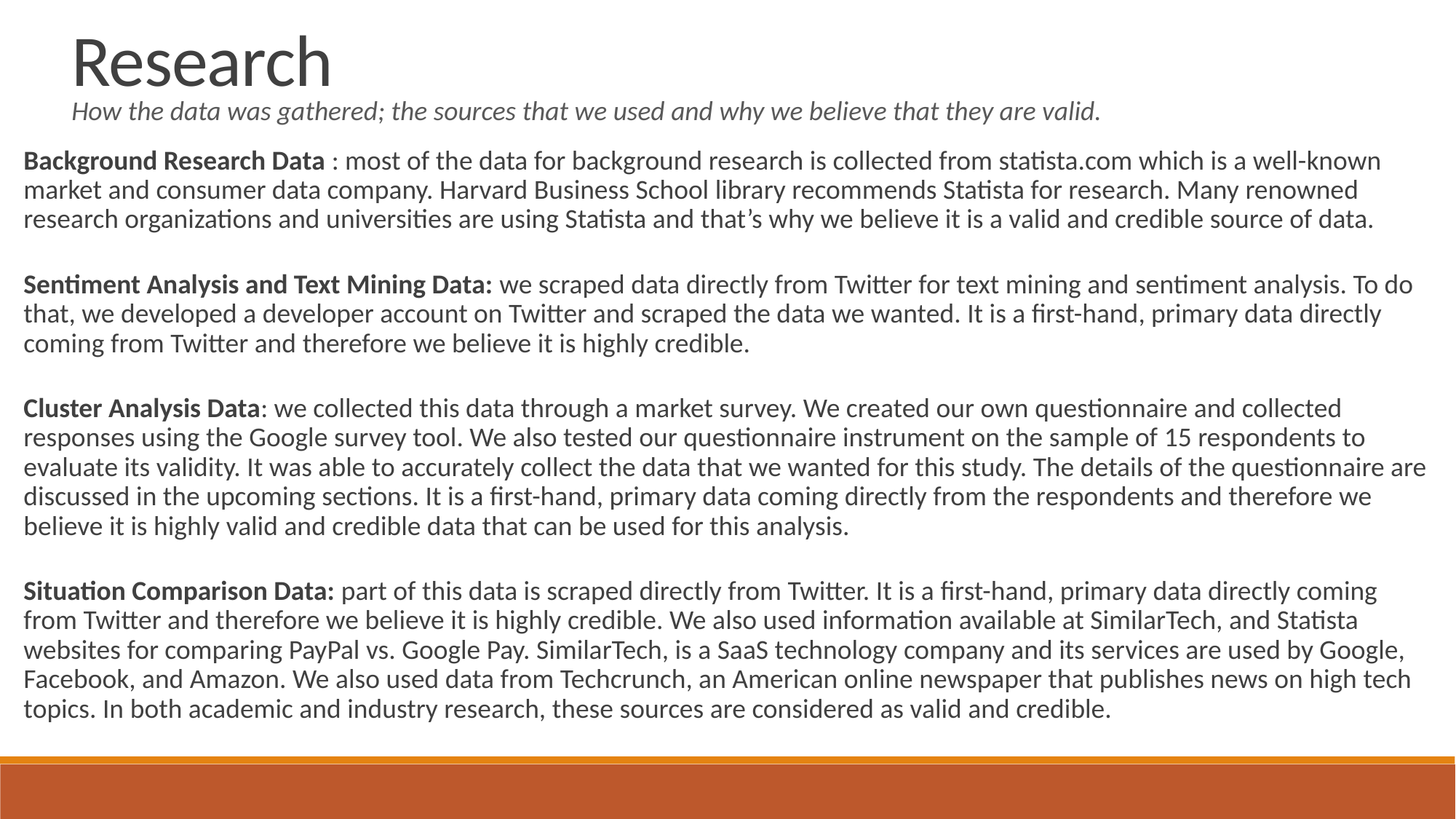

Research
How the data was gathered; the sources that we used and why we believe that they are valid.
Background Research Data : most of the data for background research is collected from statista.com which is a well-known market and consumer data company. Harvard Business School library recommends Statista for research. Many renowned research organizations and universities are using Statista and that’s why we believe it is a valid and credible source of data.

Sentiment Analysis and Text Mining Data: we scraped data directly from Twitter for text mining and sentiment analysis. To do that, we developed a developer account on Twitter and scraped the data we wanted. It is a first-hand, primary data directly coming from Twitter and therefore we believe it is highly credible.

Cluster Analysis Data: we collected this data through a market survey. We created our own questionnaire and collected responses using the Google survey tool. We also tested our questionnaire instrument on the sample of 15 respondents to evaluate its validity. It was able to accurately collect the data that we wanted for this study. The details of the questionnaire are discussed in the upcoming sections. It is a first-hand, primary data coming directly from the respondents and therefore we believe it is highly valid and credible data that can be used for this analysis.

Situation Comparison Data: part of this data is scraped directly from Twitter. It is a first-hand, primary data directly coming from Twitter and therefore we believe it is highly credible. We also used information available at SimilarTech, and Statista websites for comparing PayPal vs. Google Pay. SimilarTech, is a SaaS technology company and its services are used by Google, Facebook, and Amazon. We also used data from Techcrunch, an American online newspaper that publishes news on high tech topics. In both academic and industry research, these sources are considered as valid and credible.